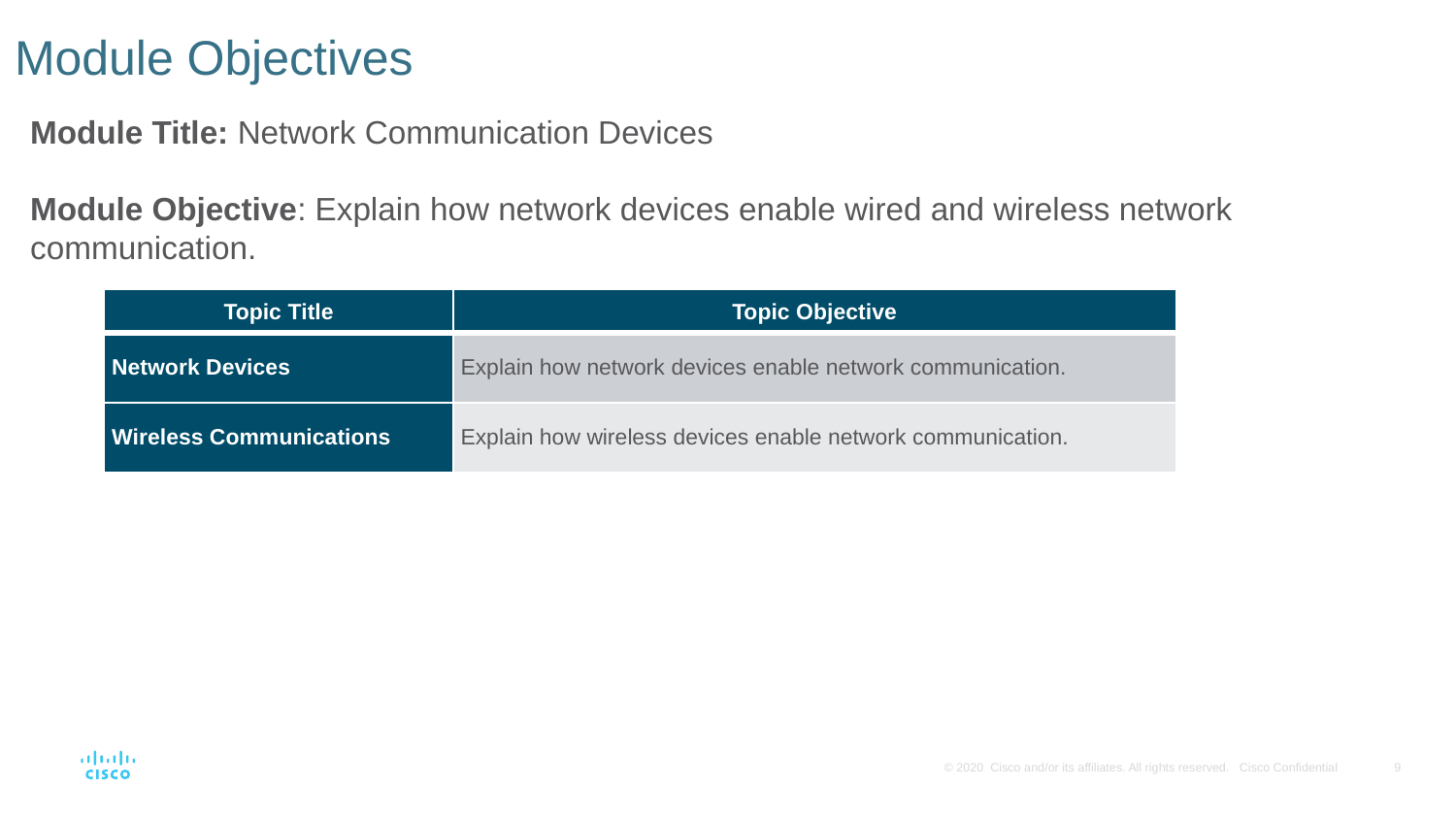

# Module Objectives
Module Title: Network Communication Devices

Module Objective: Explain how network devices enable wired and wireless network communication.
| Topic Title | Topic Objective |
| --- | --- |
| Network Devices | Explain how network devices enable network communication. |
| Wireless Communications | Explain how wireless devices enable network communication. |